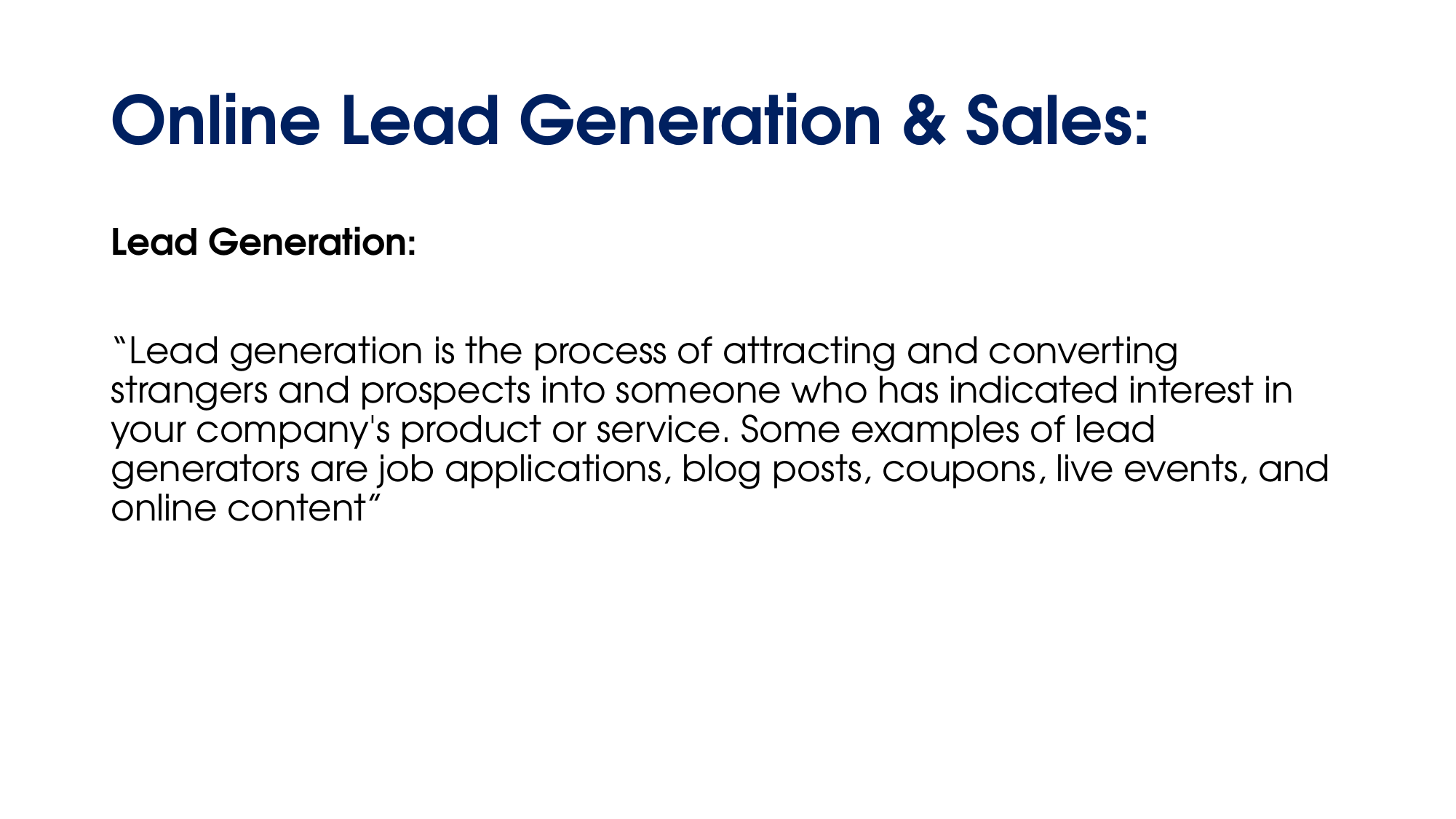

# Online Lead Generation & Sales:
Lead Generation:

“Lead generation is the process of attracting and converting strangers and prospects into someone who has indicated interest in your company's product or service. Some examples of lead generators are job applications, blog posts, coupons, live events, and online content”